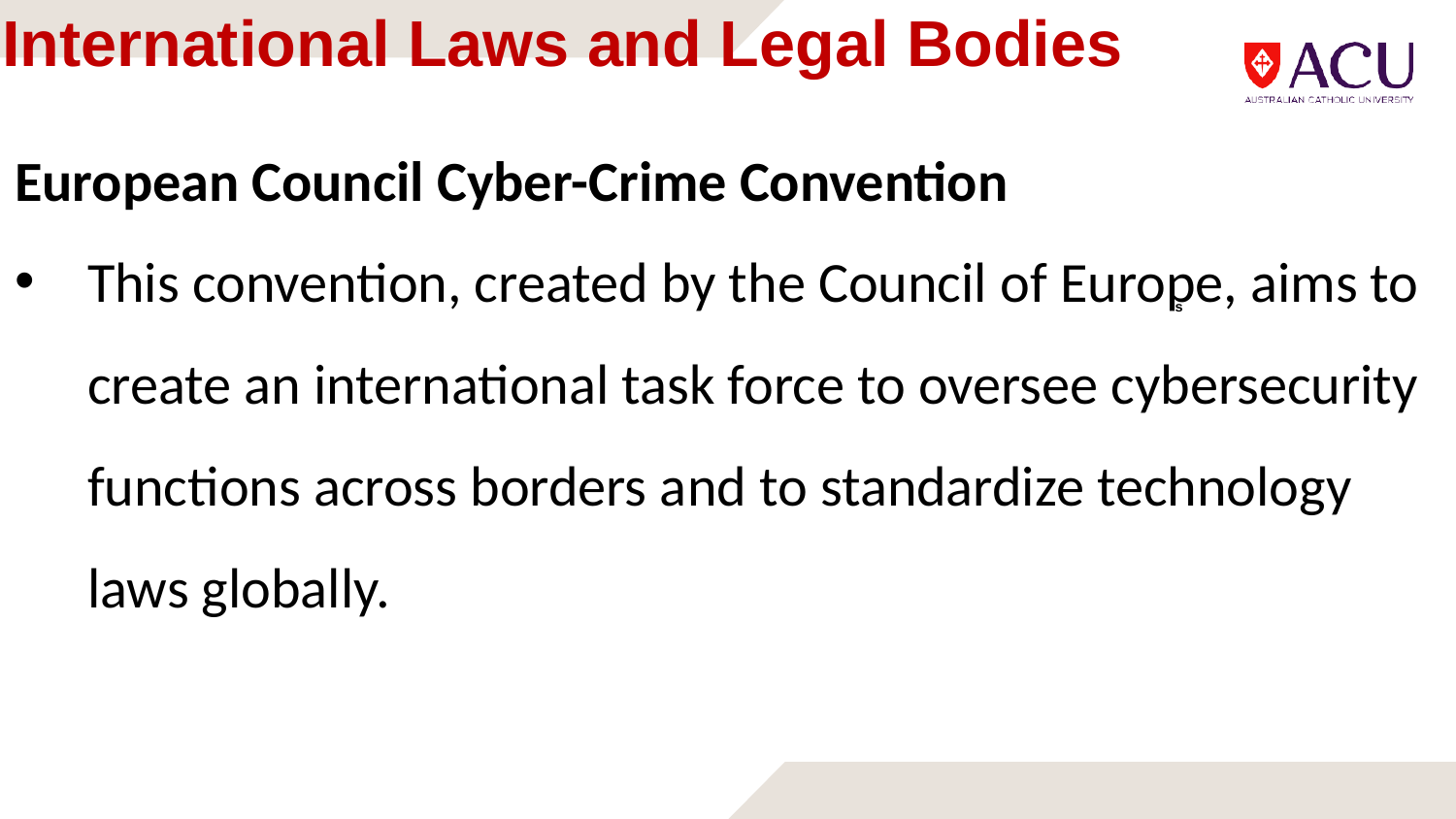

# International Laws and Legal Bodies
European Council Cyber-Crime Convention
This convention, created by the Council of Europe, aims to create an international task force to oversee cybersecurity functions across borders and to standardize technology laws globally.
s